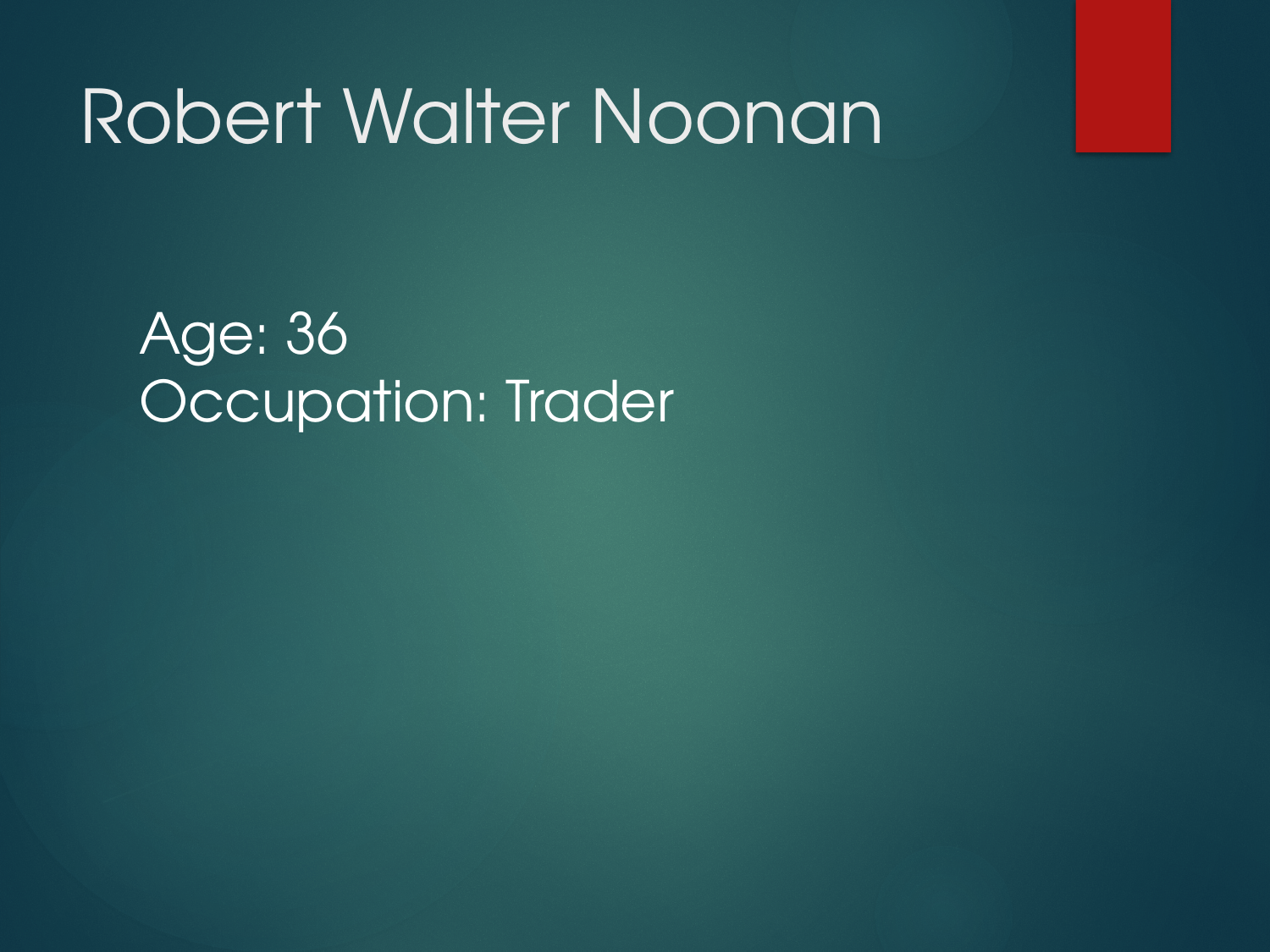

# Robert Walter Noonan

Age: 36
Occupation: Trader